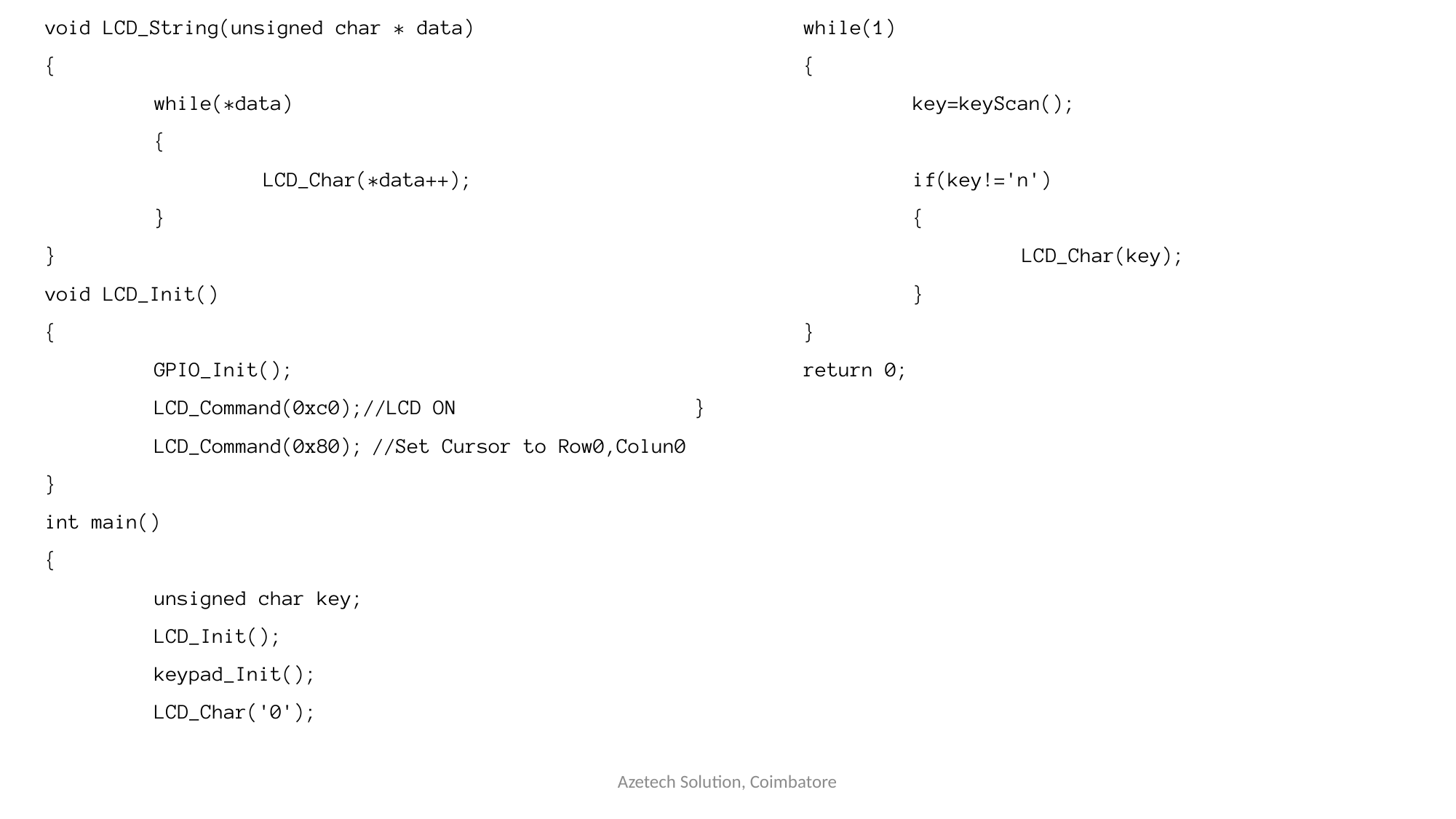

void LCD_String(unsigned char * data)
{
	while(*data)
	{
		LCD_Char(*data++);
	}
}
void LCD_Init()
{
	GPIO_Init();
	LCD_Command(0xc0);//LCD ON
	LCD_Command(0x80);	//Set Cursor to Row0,Colun0
}
int main()
{
	unsigned char key;
	LCD_Init();
	keypad_Init();
	LCD_Char('0');

	while(1)
	{
		key=keyScan();

		if(key!='n')
		{
			LCD_Char(key);
		}
	}
	return 0;
}

Azetech Solution, Coimbatore